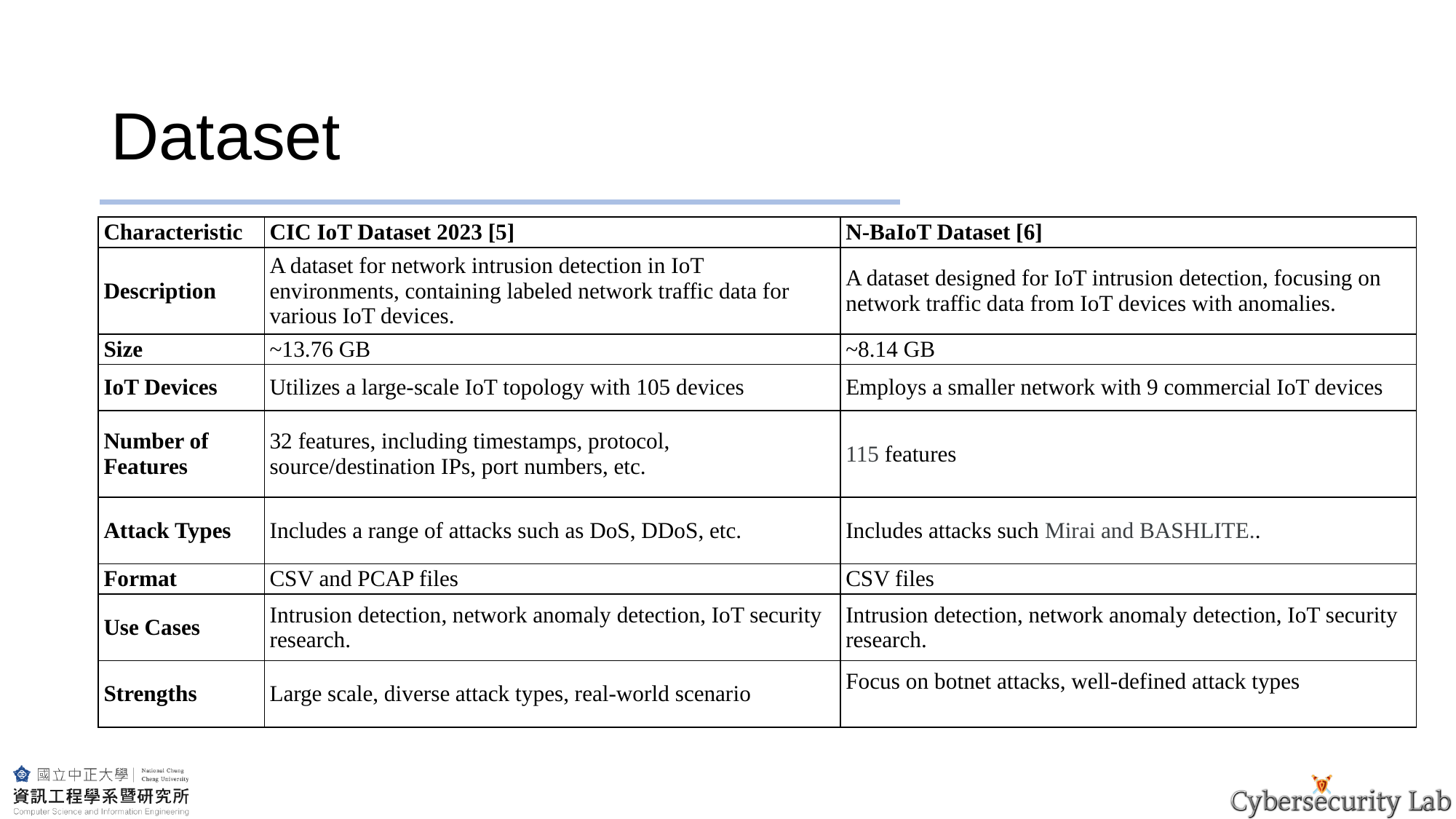

# Dataset
| Characteristic | CIC IoT Dataset 2023 [5] | N-BaIoT Dataset [6] |
| --- | --- | --- |
| Description | A dataset for network intrusion detection in IoT environments, containing labeled network traffic data for various IoT devices. | A dataset designed for IoT intrusion detection, focusing on network traffic data from IoT devices with anomalies. |
| Size | ~13.76 GB | ~8.14 GB |
| IoT Devices | Utilizes a large-scale IoT topology with 105 devices | Employs a smaller network with 9 commercial IoT devices |
| Number of Features | 32 features, including timestamps, protocol, source/destination IPs, port numbers, etc. | 115 features |
| Attack Types | Includes a range of attacks such as DoS, DDoS, etc. | Includes attacks such Mirai and BASHLITE.. |
| Format | CSV and PCAP files | CSV files |
| Use Cases | Intrusion detection, network anomaly detection, IoT security research. | Intrusion detection, network anomaly detection, IoT security research. |
| Strengths | Large scale, diverse attack types, real-world scenario | Focus on botnet attacks, well-defined attack types |